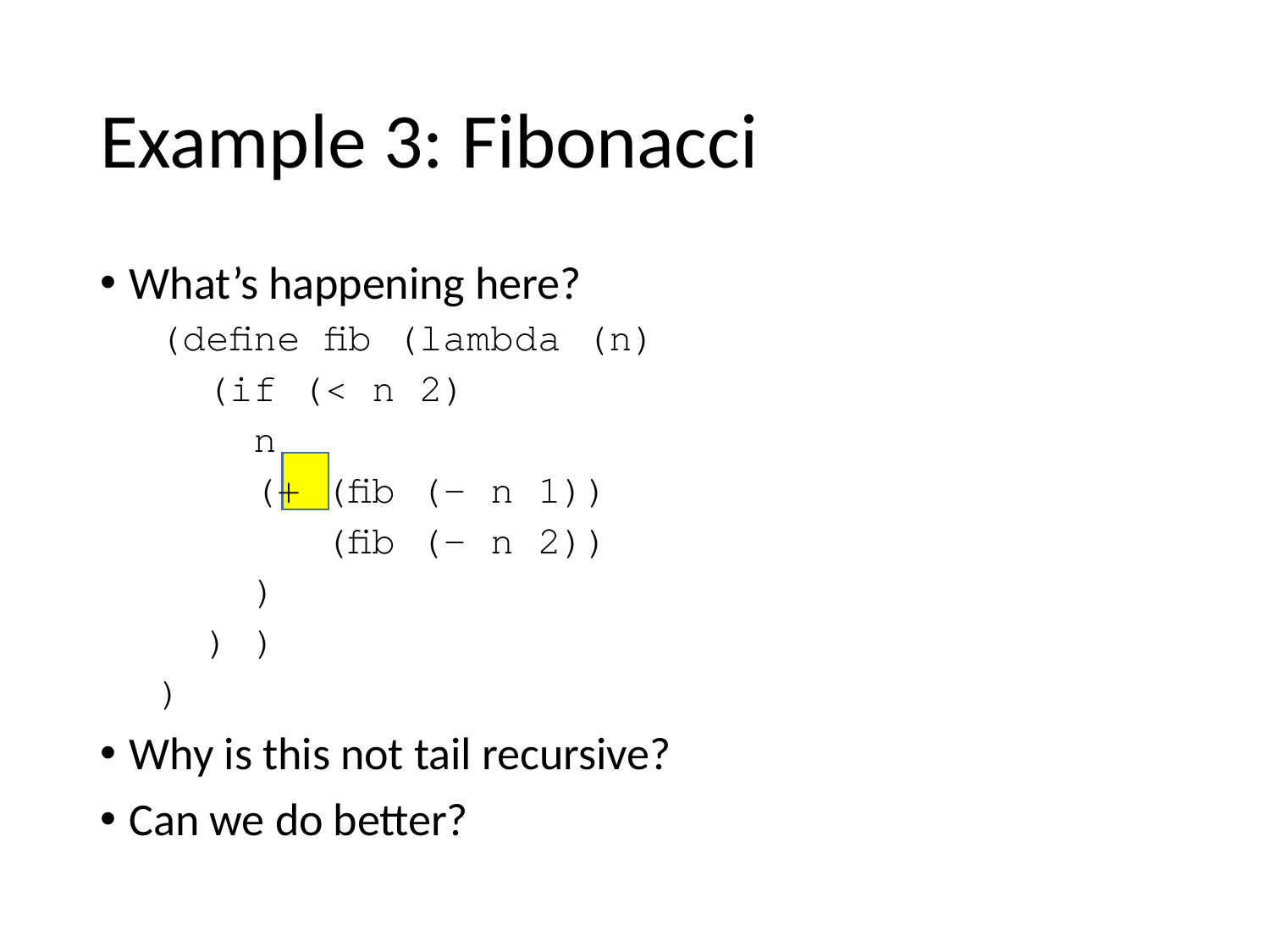

# Example 3: Fibonacci
What’s happening here?
(define fib (lambda (n)
  (if (< n 2)
    n
    (+ (fib (- n 1))
       (fib (- n 2))
    )
  ) )
)
Why is this not tail recursive?
Can we do better?